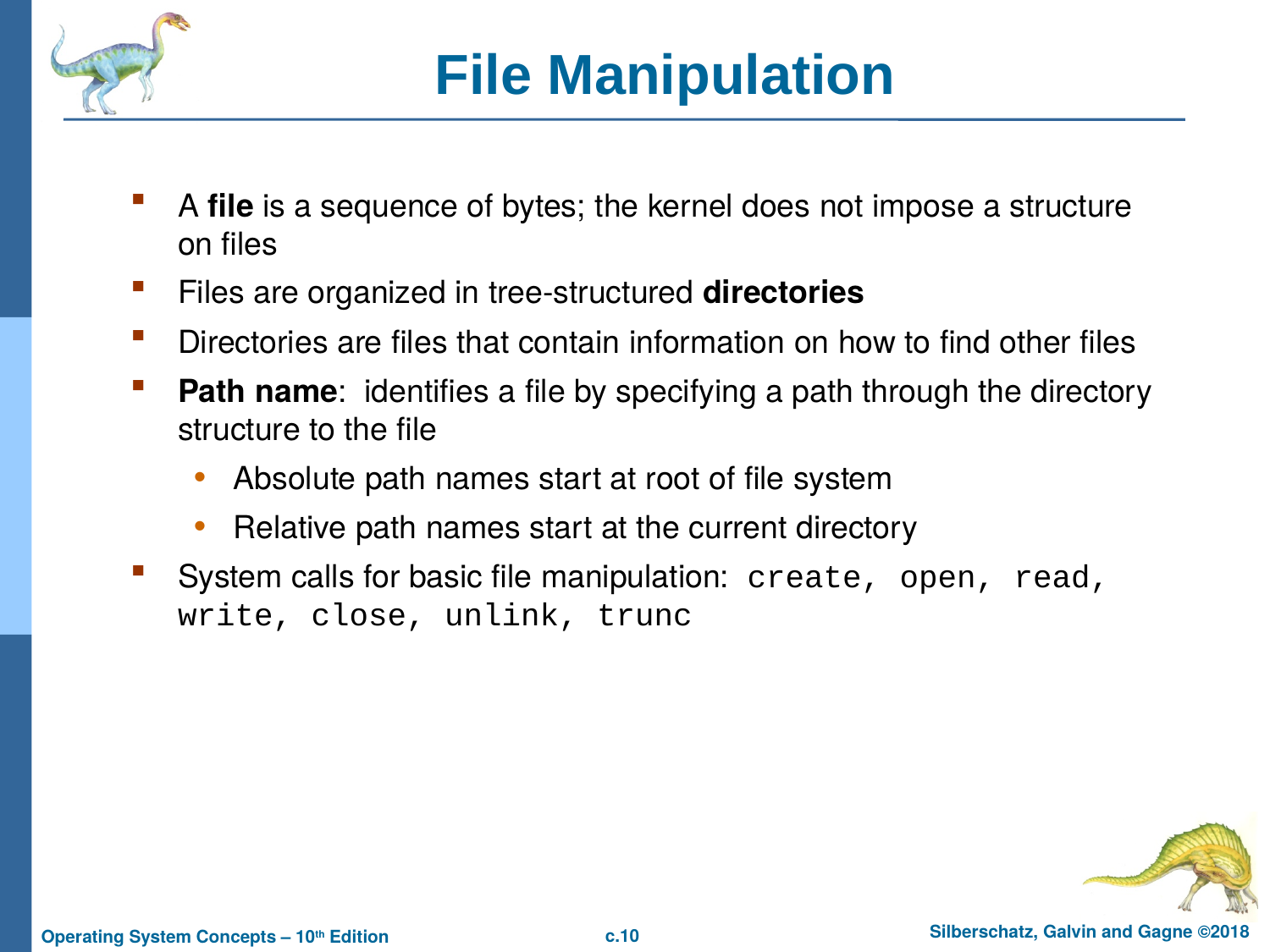

# File Manipulation
A file is a sequence of bytes; the kernel does not impose a structure on files
Files are organized in tree-structured directories
Directories are files that contain information on how to find other files
Path name:  identifies a file by specifying a path through the directory structure to the file
Absolute path names start at root of file system
Relative path names start at the current directory
System calls for basic file manipulation:  create, open, read, write, close, unlink, trunc